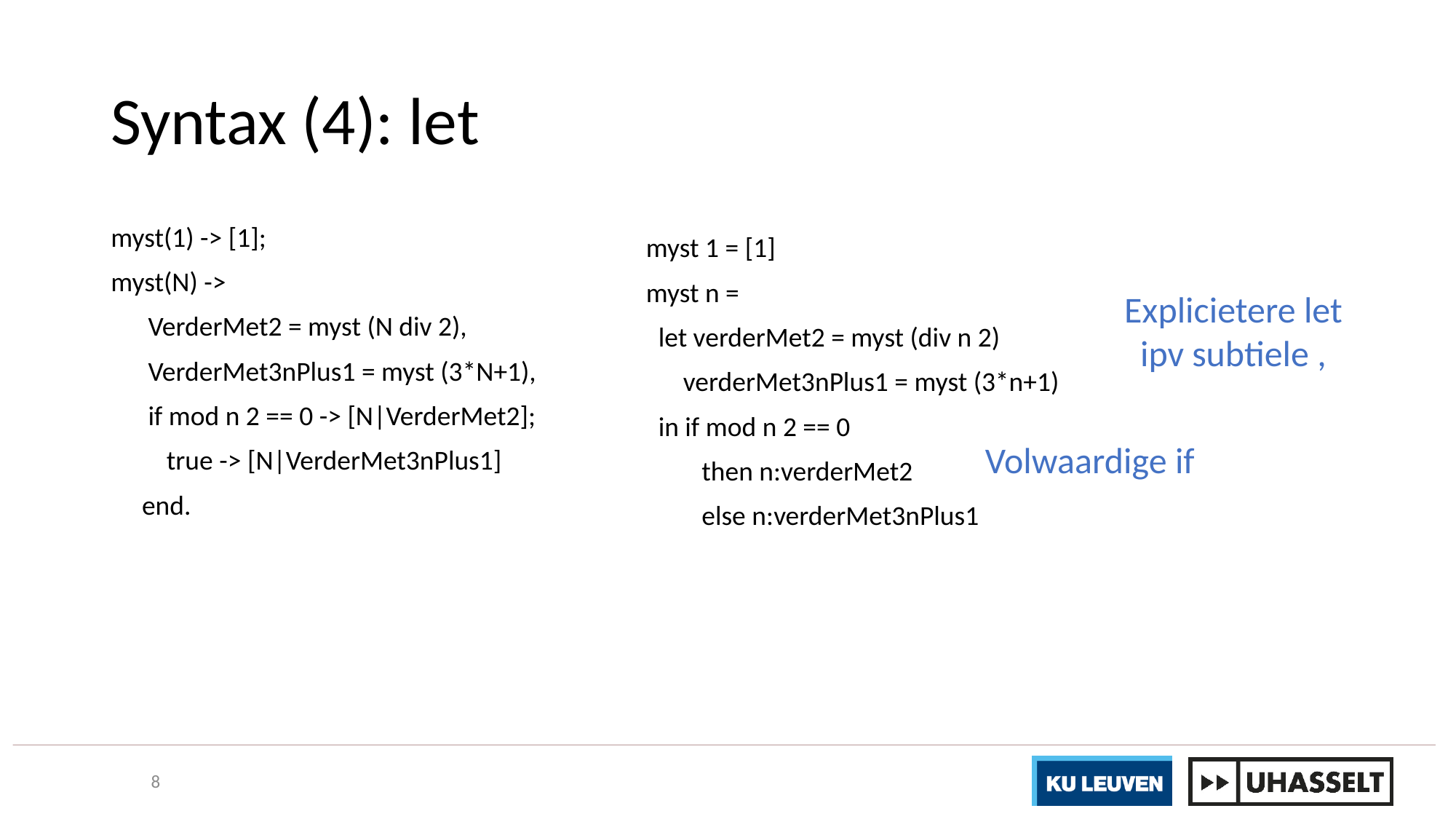

# Syntax (4): let
myst(1) -> [1];
myst(N) ->
      VerderMet2 = myst (N div 2),
      VerderMet3nPlus1 = myst (3*N+1),
      if mod n 2 == 0 -> [N|VerderMet2];
         true -> [N|VerderMet3nPlus1]
     end.
myst 1 = [1]
myst n =
  let verderMet2 = myst (div n 2)
      verderMet3nPlus1 = myst (3*n+1)
  in if mod n 2 == 0
         then n:verderMet2
         else n:verderMet3nPlus1
Explicietere let
ipv subtiele ,
Volwaardige if
8